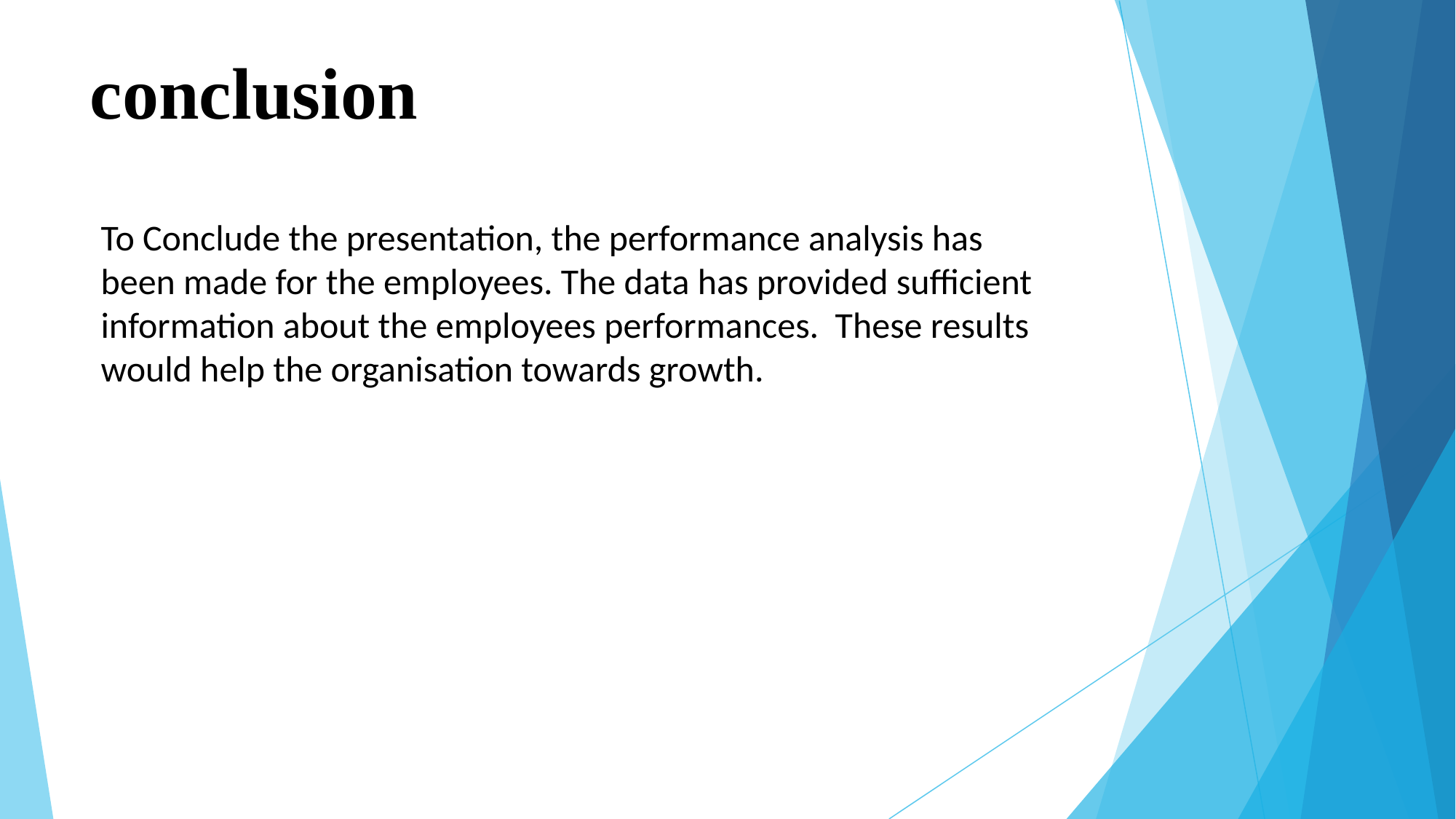

# conclusion
To Conclude the presentation, the performance analysis has been made for the employees. The data has provided sufficient information about the employees performances.  These results would help the organisation towards growth.